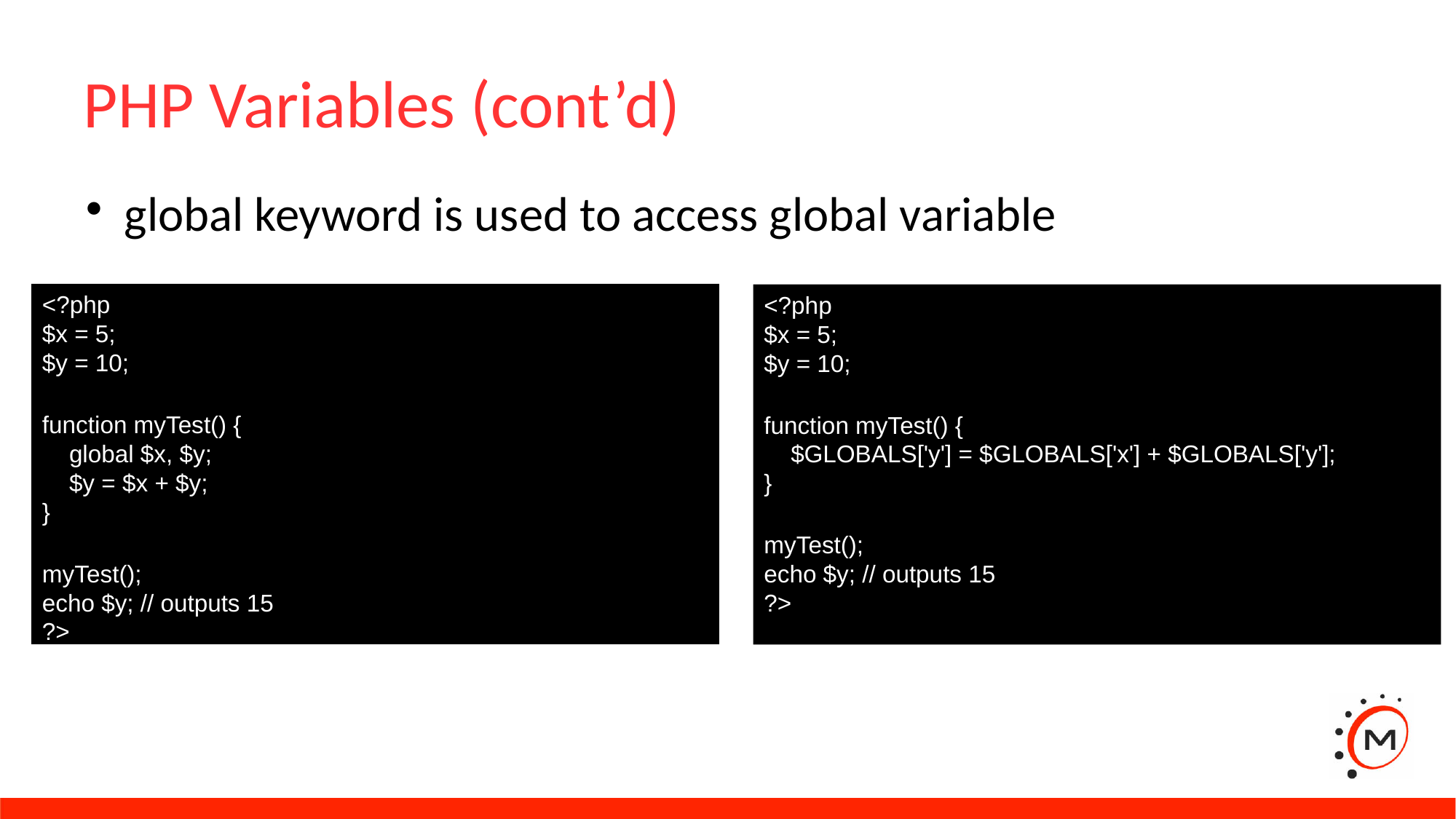

PHP Variables (cont’d)
global keyword is used to access global variable

<?php
$x = 5;
$y = 10;

function myTest() {
    global $x, $y;
    $y = $x + $y;
}

myTest();
echo $y; // outputs 15
?>

<?php
$x = 5;
$y = 10;

function myTest() {
    $GLOBALS['y'] = $GLOBALS['x'] + $GLOBALS['y'];
}

myTest();
echo $y; // outputs 15
?>